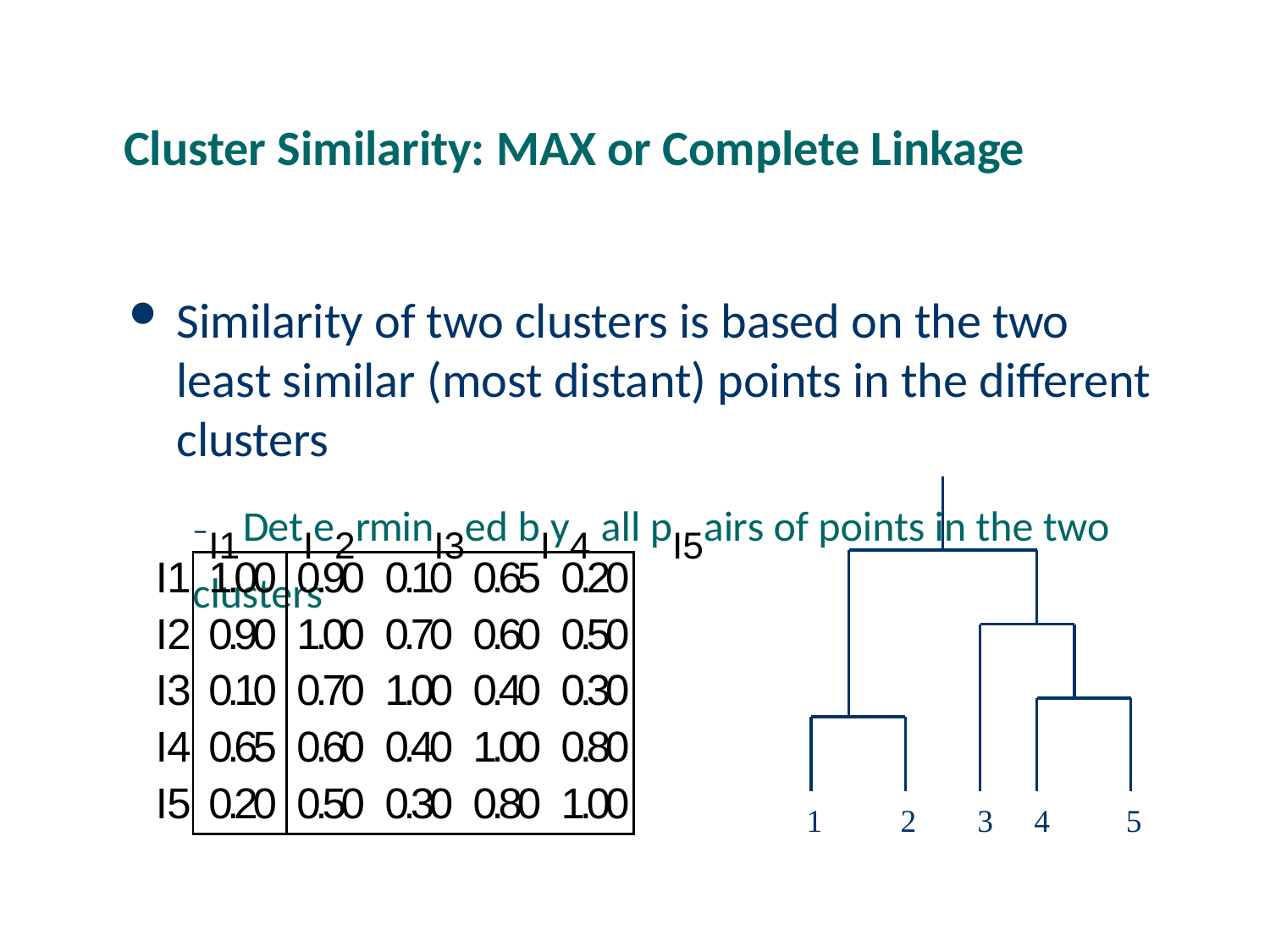

# Cluster Similarity: MAX or Complete Linkage
Similarity of two clusters is based on the two least similar (most distant) points in the different clusters
–I1DetIe2rminI3ed bIy4 all pI5airs of points in the two clusters

| I1 | 1.00 | 0.90 | 0.10 | 0.65 | 0.20 |
| --- | --- | --- | --- | --- | --- |
| I2 | 0.90 | 1.00 | 0.70 | 0.60 | 0.50 |
| I3 | 0.10 | 0.70 | 1.00 | 0.40 | 0.30 |
| I4 | 0.65 | 0.60 | 0.40 | 1.00 | 0.80 |
| I5 | 0.20 | 0.50 | 0.30 | 0.80 | 1.00 |
1
2	3	4
5